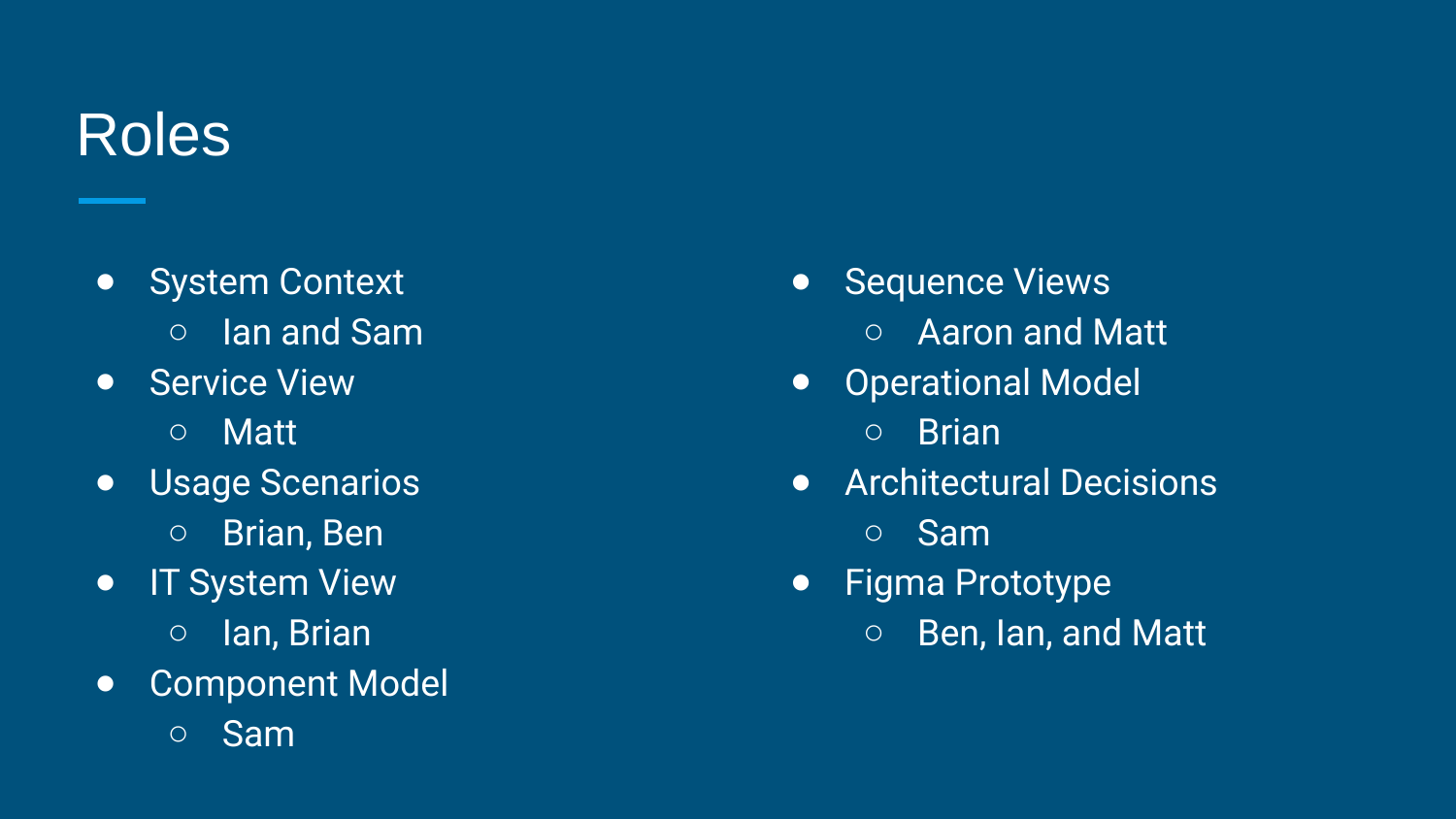

# Roles
System Context
Ian and Sam
Service View
Matt
Usage Scenarios
Brian, Ben
IT System View
Ian, Brian
Component Model
Sam
Sequence Views
Aaron and Matt
Operational Model
Brian
Architectural Decisions
Sam
Figma Prototype
Ben, Ian, and Matt